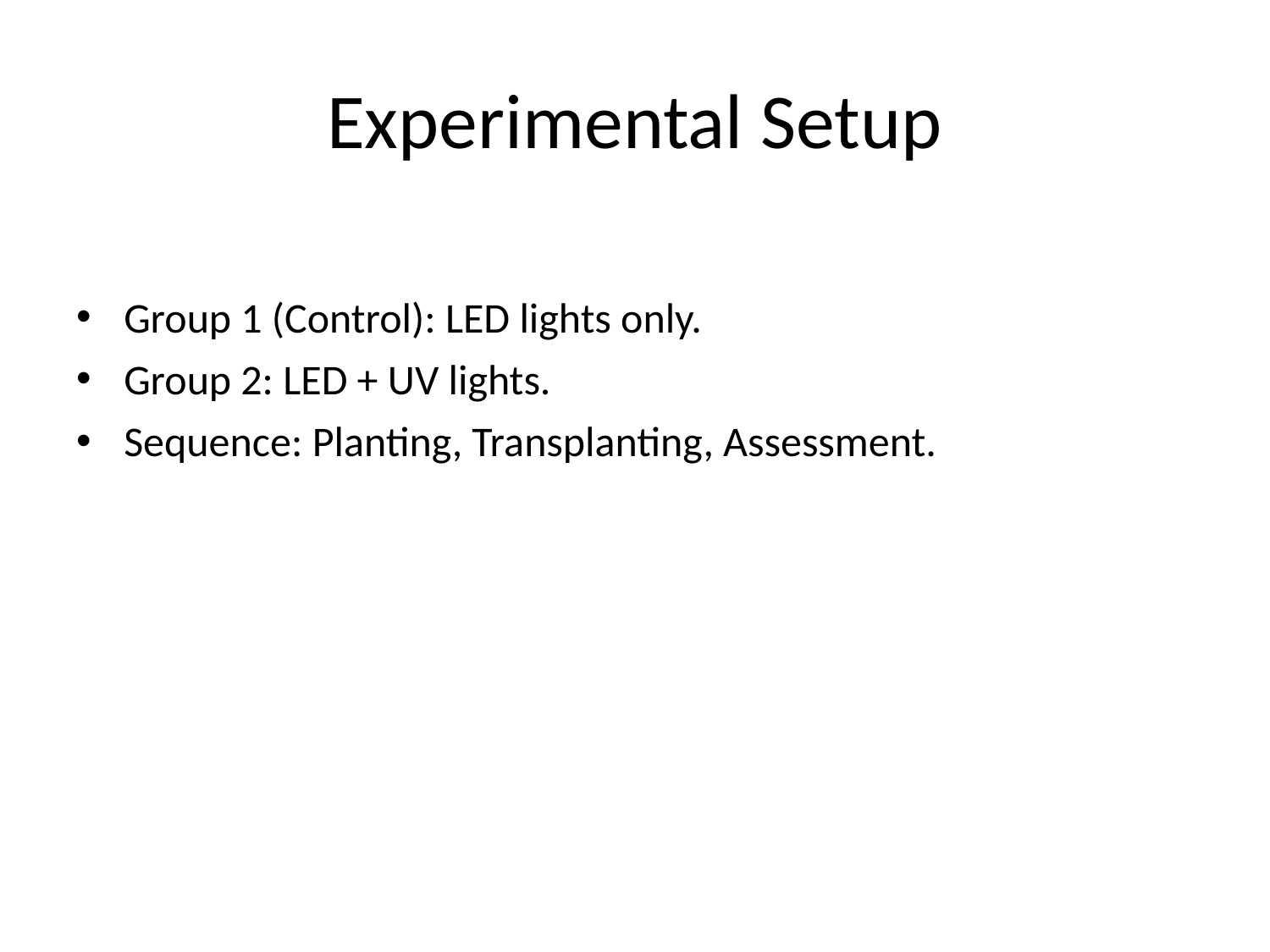

# Experimental Setup

Group 1 (Control): LED lights only.
Group 2: LED + UV lights.
Sequence: Planting, Transplanting, Assessment.